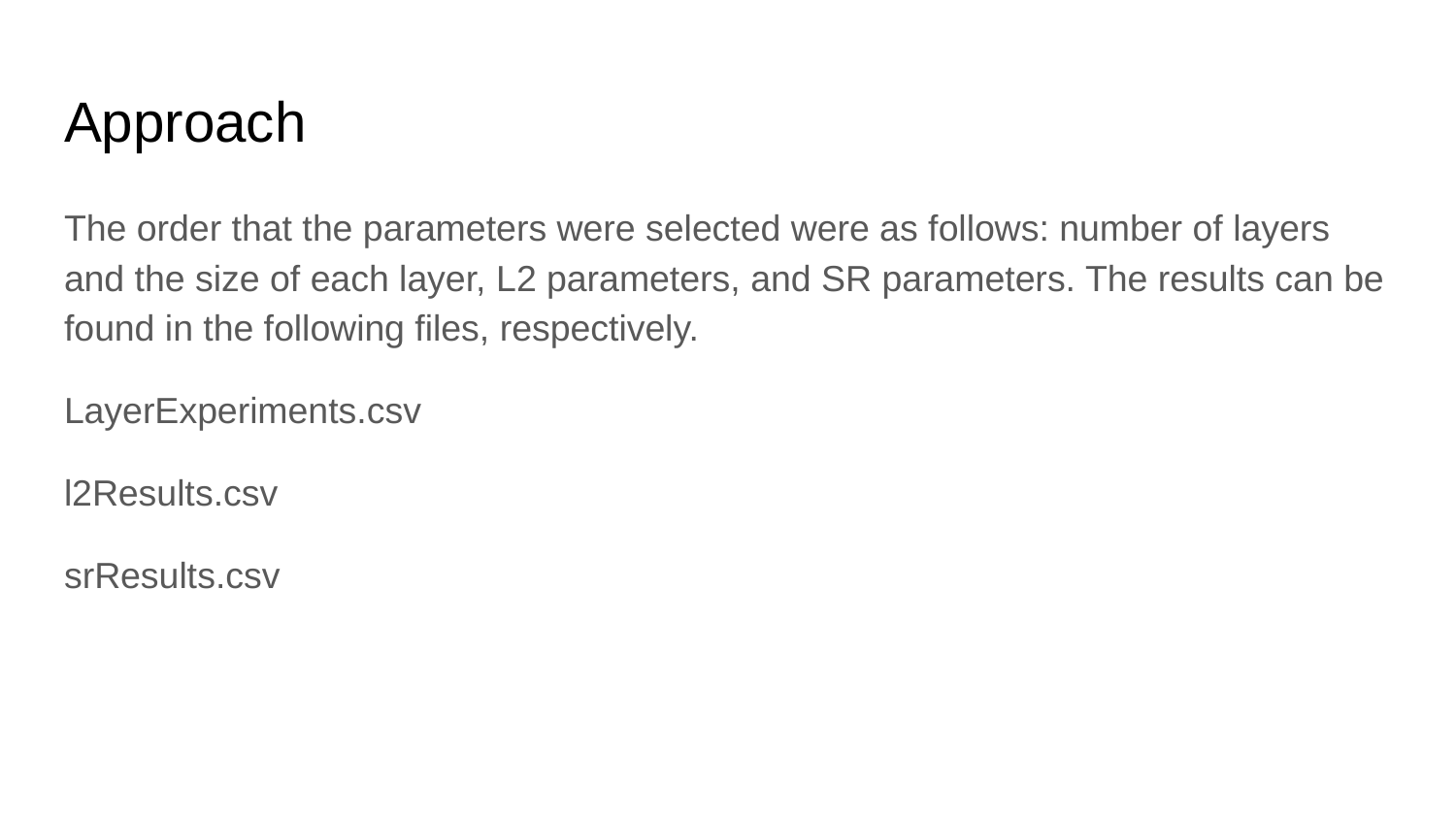

# Approach
The order that the parameters were selected were as follows: number of layers and the size of each layer, L2 parameters, and SR parameters. The results can be found in the following files, respectively.
LayerExperiments.csv
l2Results.csv
srResults.csv